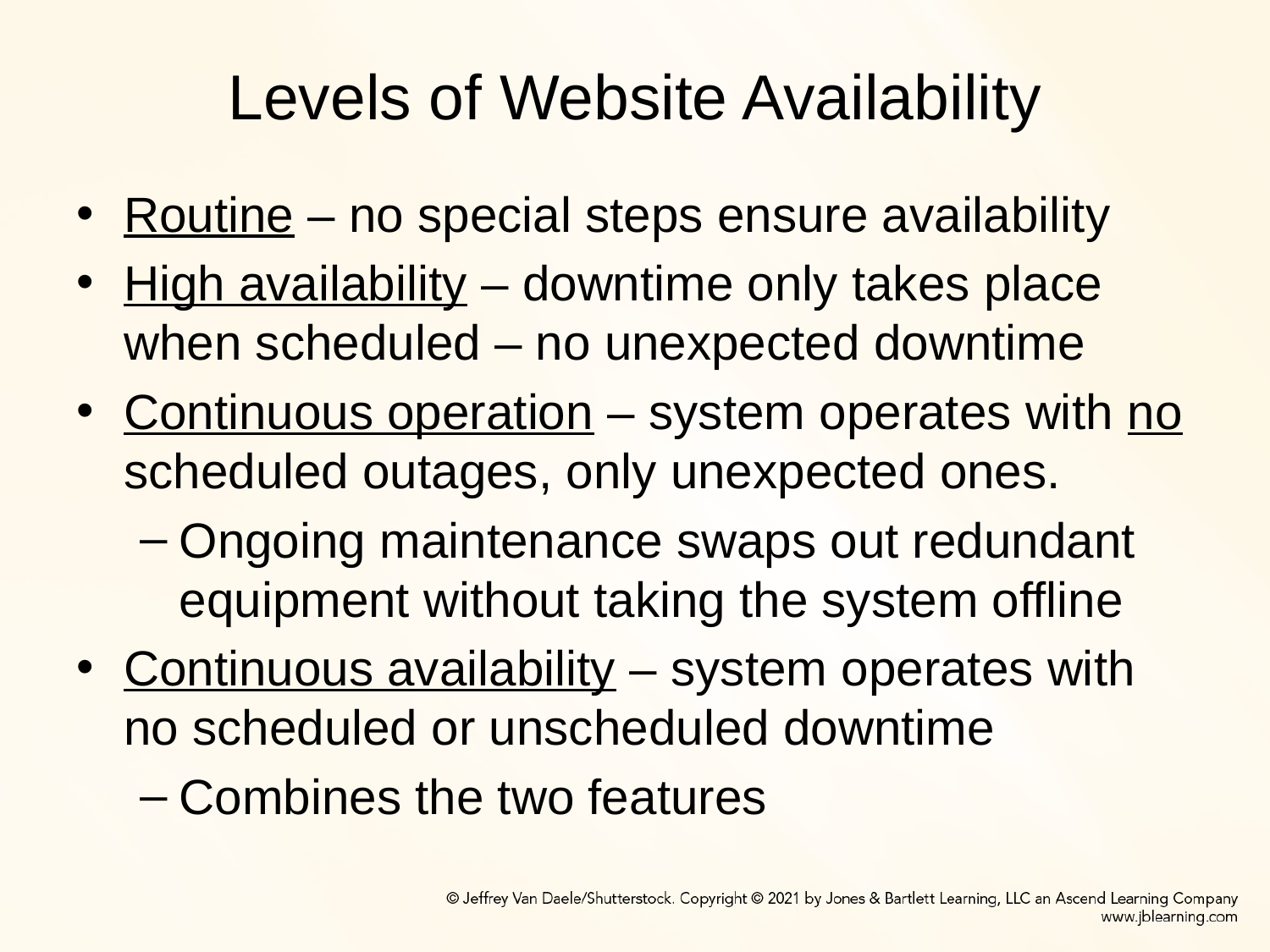

# Levels of Website Availability
Routine – no special steps ensure availability
High availability – downtime only takes place when scheduled – no unexpected downtime
Continuous operation – system operates with no scheduled outages, only unexpected ones.
Ongoing maintenance swaps out redundant equipment without taking the system offline
Continuous availability – system operates with no scheduled or unscheduled downtime
Combines the two features